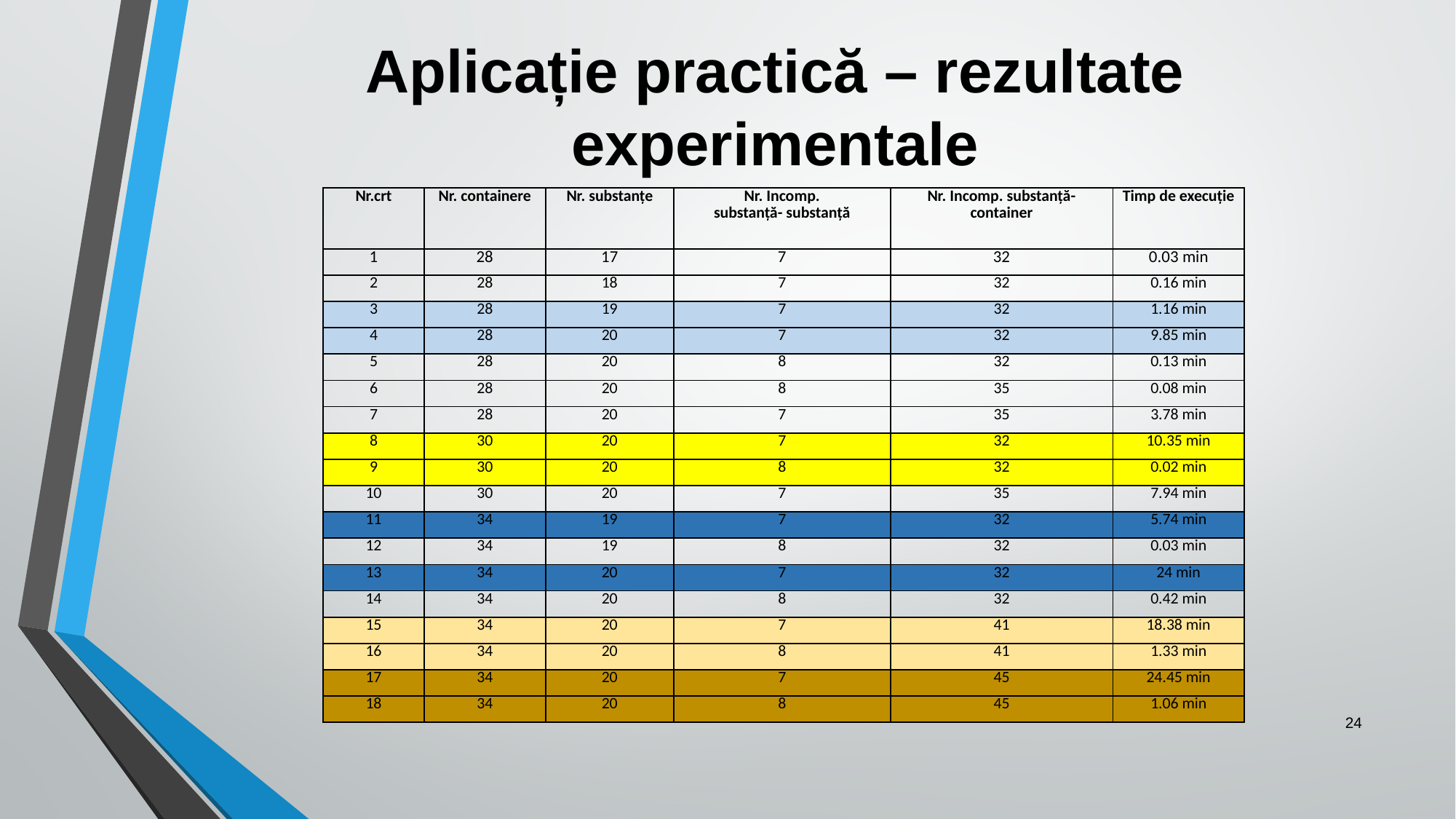

# Aplicație practică – rezultate experimentale
| Nr.crt | Nr. containere | Nr. substanțe | Nr. Incomp. substanță- substanță | Nr. Incomp. substanță- container | Timp de execuție |
| --- | --- | --- | --- | --- | --- |
| 1 | 28 | 17 | 7 | 32 | 0.03 min |
| 2 | 28 | 18 | 7 | 32 | 0.16 min |
| 3 | 28 | 19 | 7 | 32 | 1.16 min |
| 4 | 28 | 20 | 7 | 32 | 9.85 min |
| 5 | 28 | 20 | 8 | 32 | 0.13 min |
| 6 | 28 | 20 | 8 | 35 | 0.08 min |
| 7 | 28 | 20 | 7 | 35 | 3.78 min |
| 8 | 30 | 20 | 7 | 32 | 10.35 min |
| 9 | 30 | 20 | 8 | 32 | 0.02 min |
| 10 | 30 | 20 | 7 | 35 | 7.94 min |
| 11 | 34 | 19 | 7 | 32 | 5.74 min |
| 12 | 34 | 19 | 8 | 32 | 0.03 min |
| 13 | 34 | 20 | 7 | 32 | 24 min |
| 14 | 34 | 20 | 8 | 32 | 0.42 min |
| 15 | 34 | 20 | 7 | 41 | 18.38 min |
| 16 | 34 | 20 | 8 | 41 | 1.33 min |
| 17 | 34 | 20 | 7 | 45 | 24.45 min |
| 18 | 34 | 20 | 8 | 45 | 1.06 min |
24